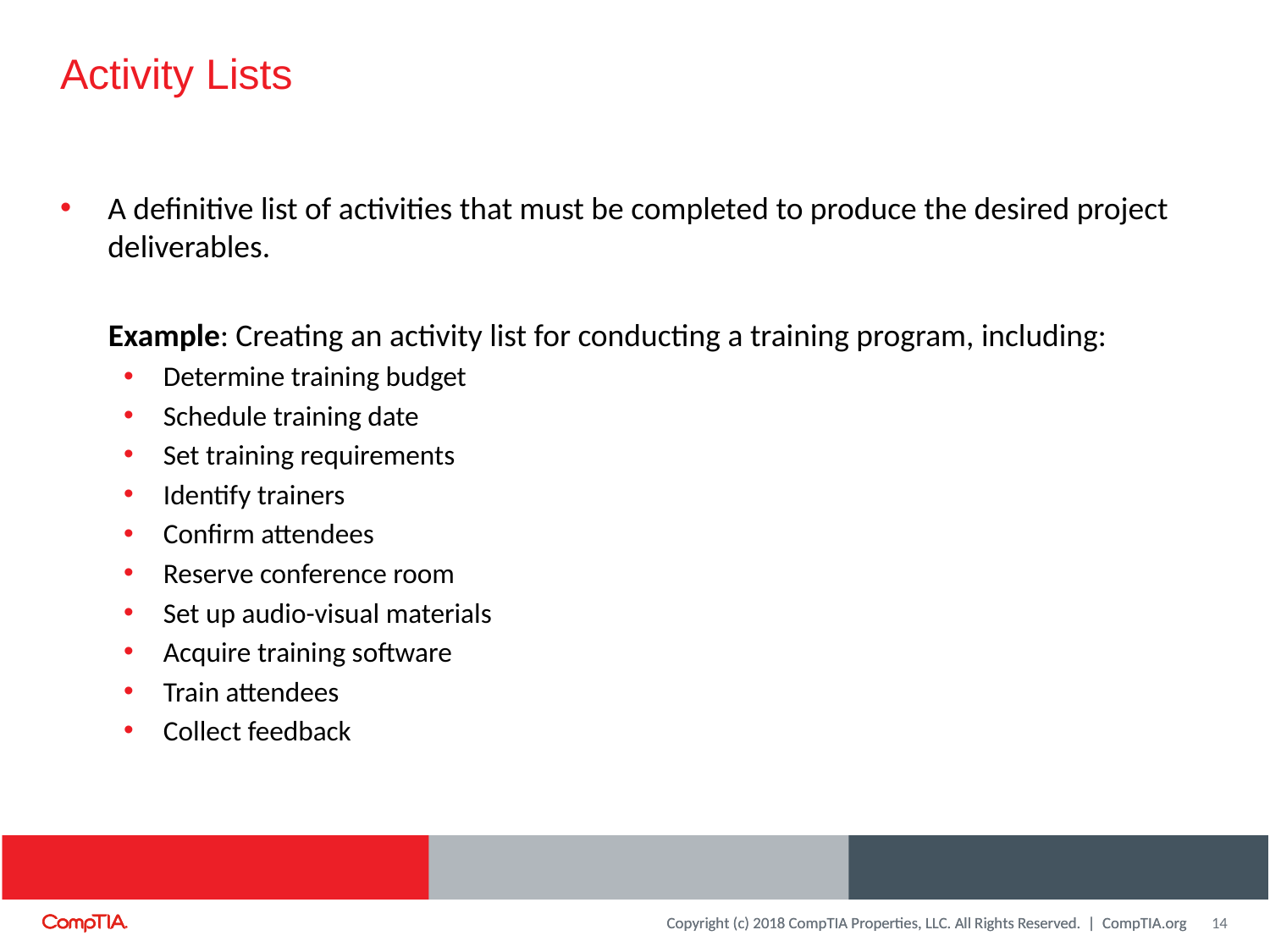

# Activity Lists
A definitive list of activities that must be completed to produce the desired project deliverables.

Example: Creating an activity list for conducting a training program, including:
Determine training budget
Schedule training date
Set training requirements
Identify trainers
Confirm attendees
Reserve conference room
Set up audio-visual materials
Acquire training software
Train attendees
Collect feedback
14